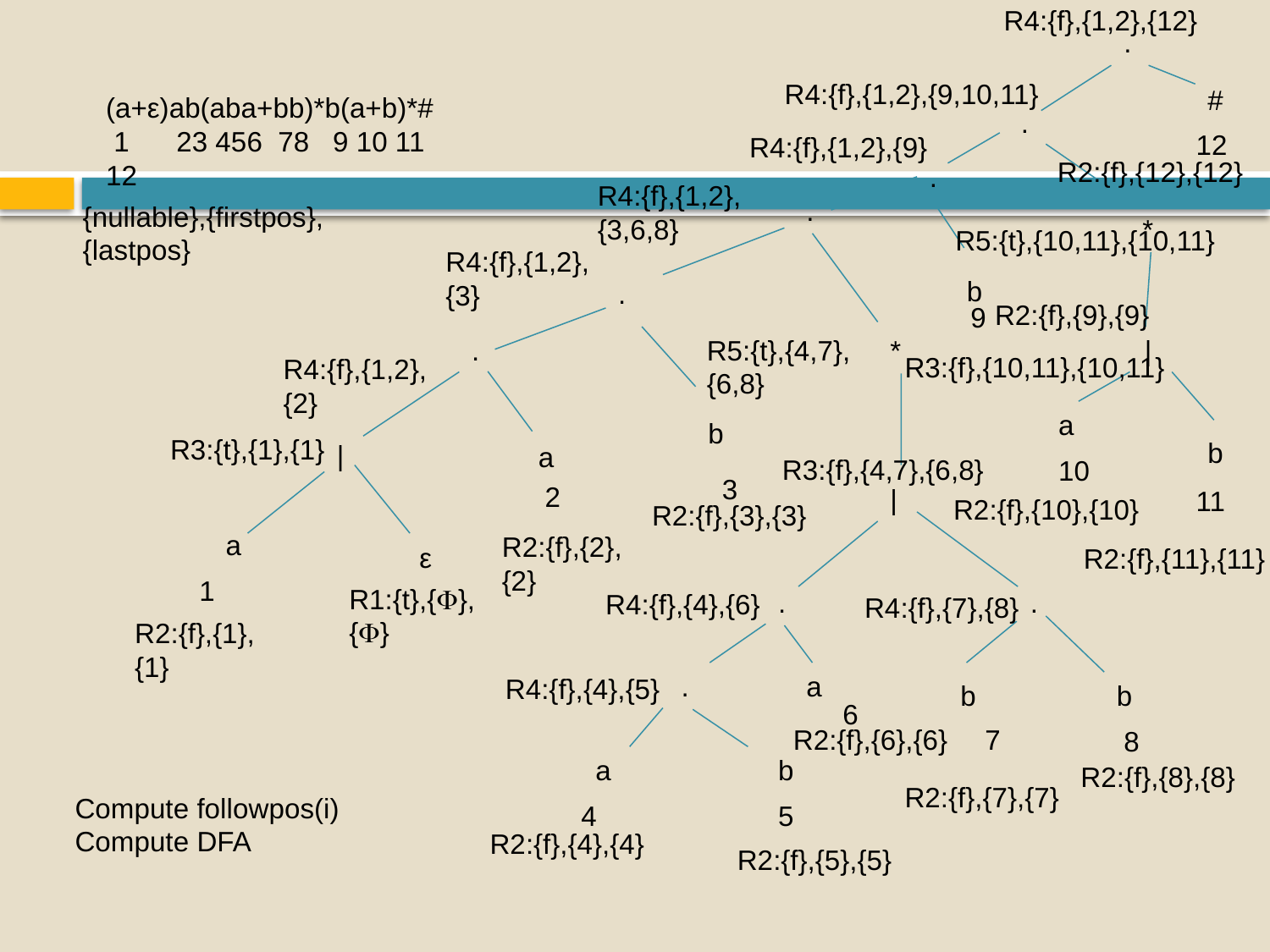

R4:{f},{1,2},{12}
.

R4:{f},{1,2},{9,10,11}
#
(a+ε)ab(aba+bb)*b(a+b)*#
 1      23 456  78   9 10 11 12
.
12
R4:{f},{1,2},{9}

R2:{f},{12},{12}
.
R4:{f},{1,2},{3,6,8}

.
{nullable},{firstpos},{lastpos}

*
R5:{t},{10,11},{10,11}

R4:{f},{1,2},{3}

b
.
R2:{f},{9},{9}
9

R5:{t},{4,7},{6,8}

.
*
|
R3:{f},{10,11},{10,11}
R4:{f},{1,2},{2}

a
b
R3:{t},{1},{1}
b
|
a
R3:{f},{4,7},{6,8}
10

3

2
|
11
R2:{f},{10},{10}
R2:{f},{3},{3}

a

R2:{f},{2},{2}
ε
R2:{f},{11},{11}
1
R1:{t},{Φ},{Φ}
.
.
R4:{f},{4},{6}
R4:{f},{7},{8}
R2:{f},{1},{1}

.
a
R4:{f},{4},{5}
b
b
6

7
R2:{f},{6},{6}
8
a
b
R2:{f},{8},{8}
R2:{f},{7},{7}
Compute followpos(i)
Compute DFA
4
5
R2:{f},{4},{4}
R2:{f},{5},{5}